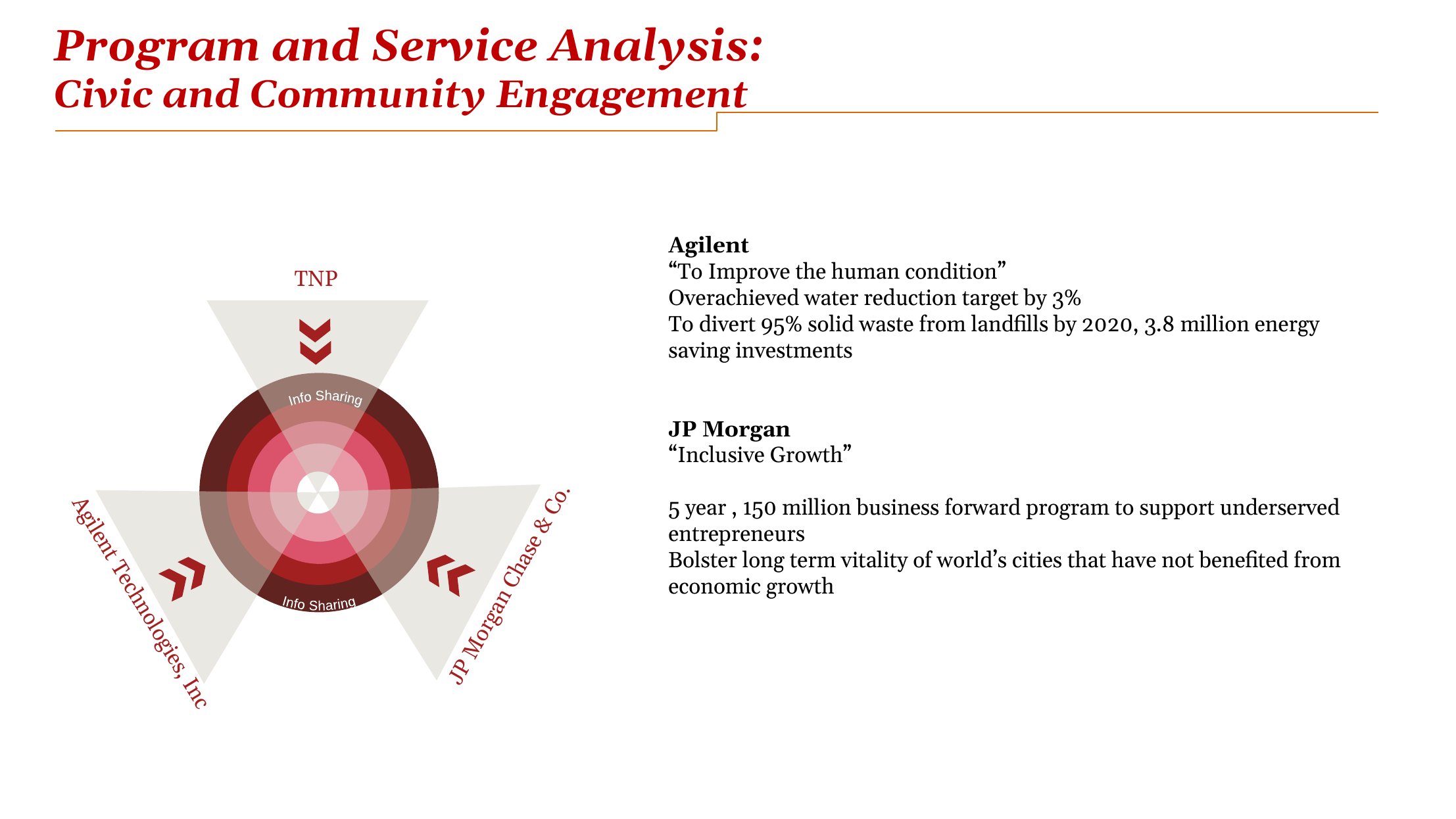

Program and Service Analysis:
Civic and Community Engagement
Agilent
“To Improve the human condition”
Overachieved water reduction target by 3%
To divert 95% solid waste from landfills by 2020, 3.8 million energy saving investments

JP Morgan
“Inclusive Growth”

5 year , 150 million business forward program to support underserved entrepreneurs
Bolster long term vitality of world’s cities that have not benefited from economic growth
TNP

Info Sharing

Info Sharing

JP Morgan Chase & Co.
Agilent Technologies, Inc